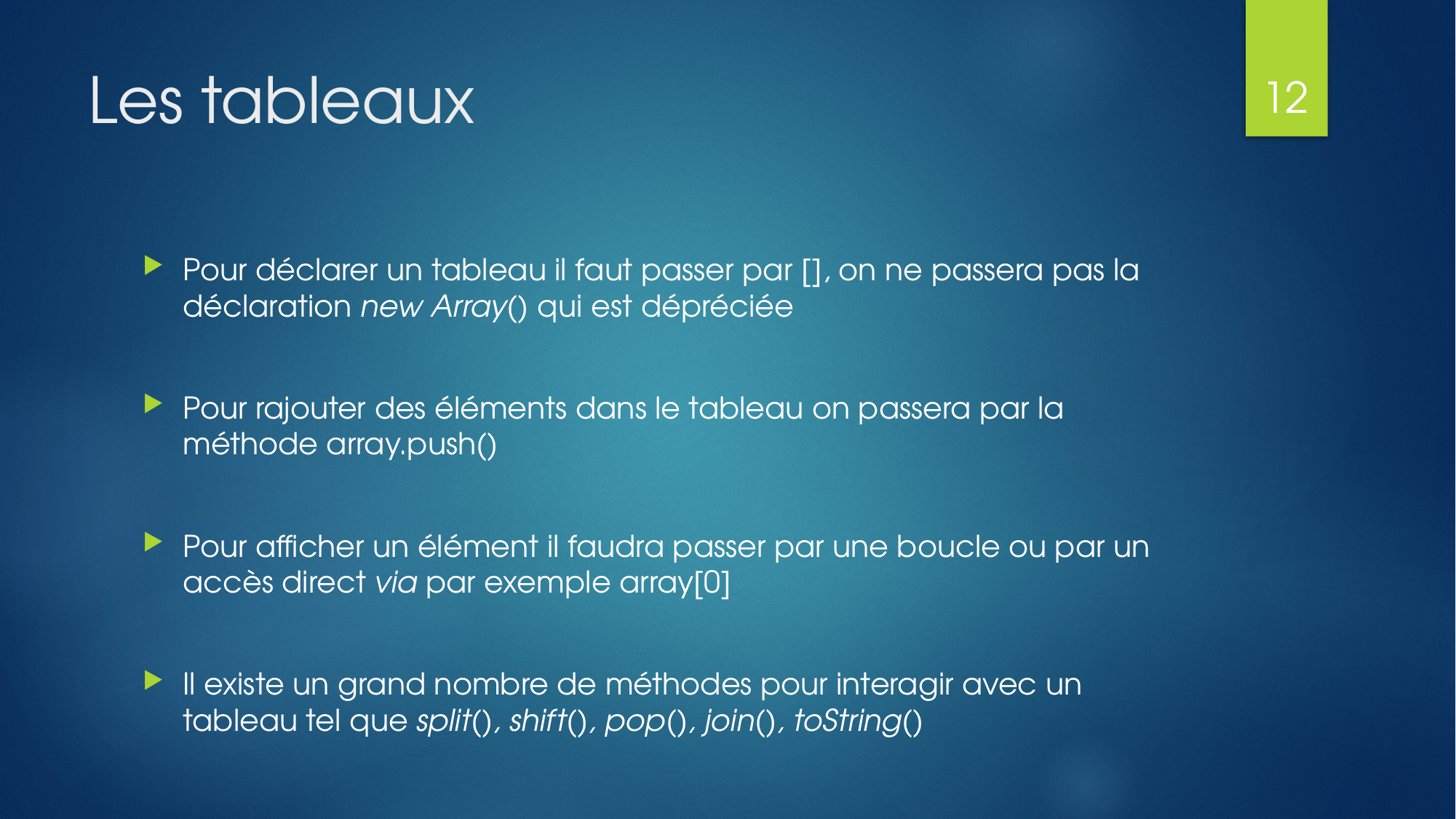

12
# Les tableaux
Pour déclarer un tableau il faut passer par [], on ne passera pas la déclaration new Array() qui est dépréciée

Pour rajouter des éléments dans le tableau on passera par la méthode array.push()

Pour afficher un élément il faudra passer par une boucle ou par un accès direct via par exemple array[0]

Il existe un grand nombre de méthodes pour interagir avec un tableau tel que split(), shift(), pop(), join(), toString()